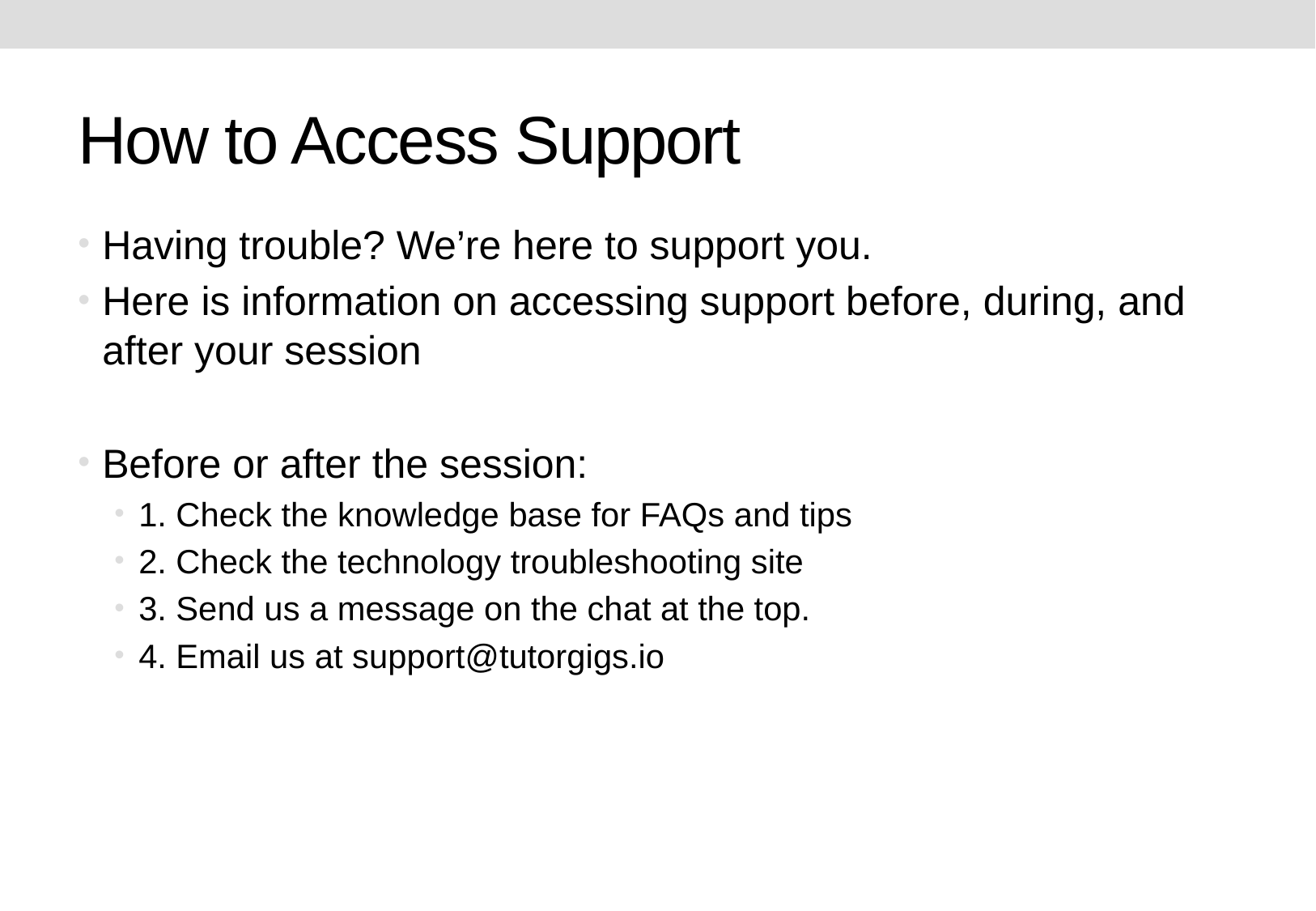

# How to Access Support
Having trouble? We’re here to support you.
Here is information on accessing support before, during, and after your session

Before or after the session:
1. Check the knowledge base for FAQs and tips
2. Check the technology troubleshooting site
3. Send us a message on the chat at the top.
4. Email us at support@tutorgigs.io